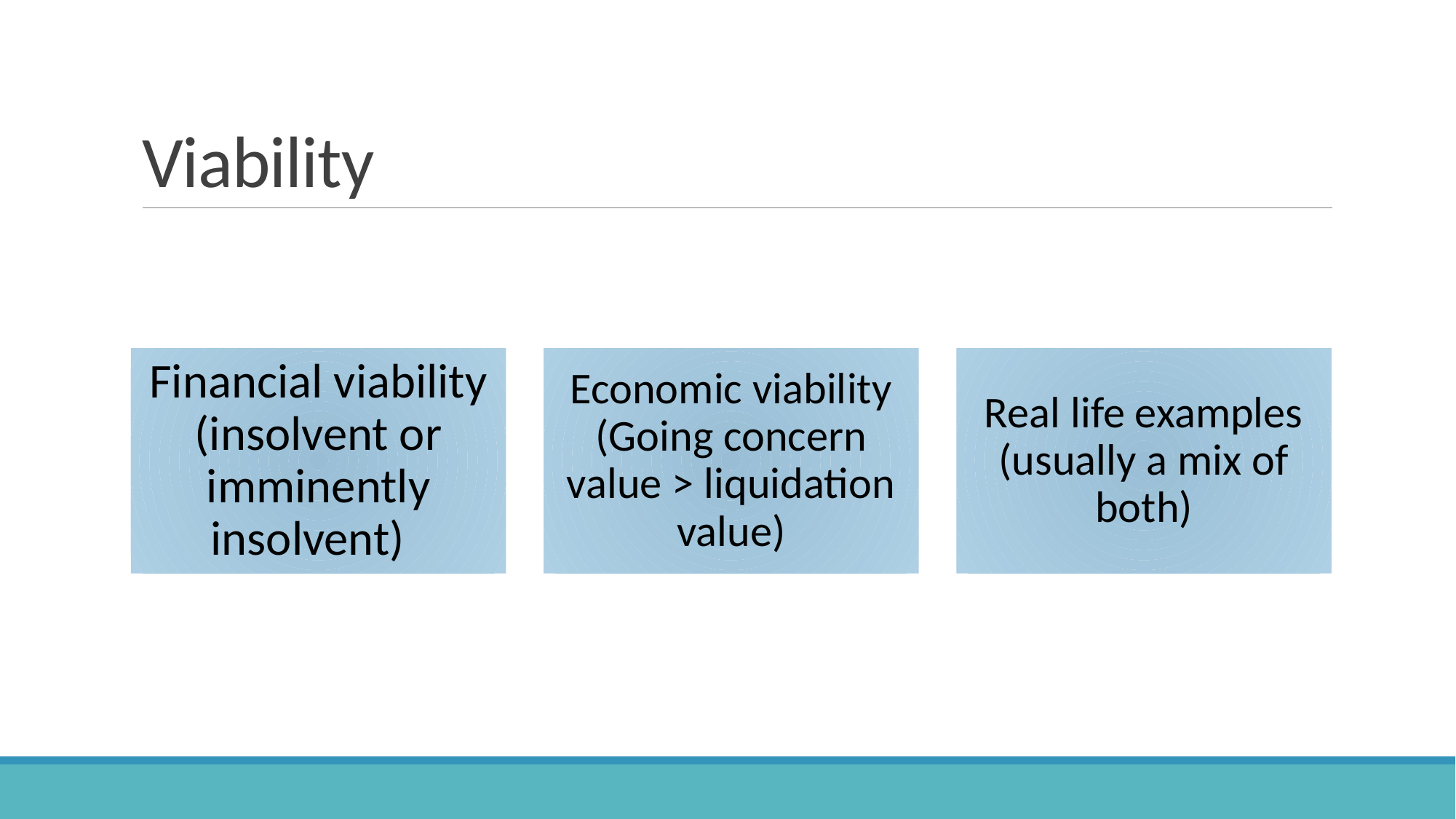

# Viability
Financial viability (insolvent or imminently insolvent)
Economic viability (Going concern value > liquidation value)
Real life examples (usually a mix of both)